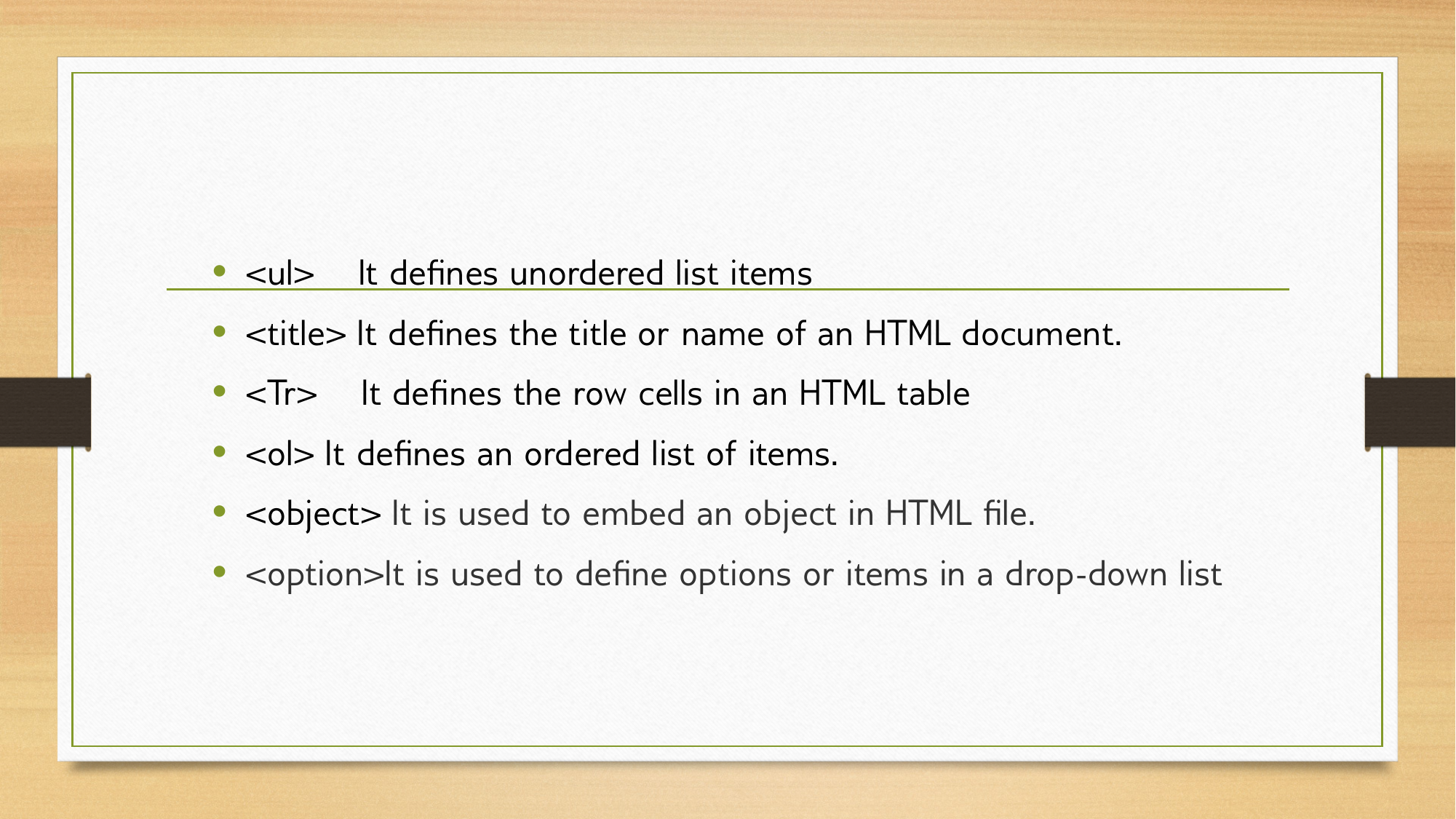

<ul>    It defines unordered list items
<title> It defines the title or name of an HTML document.
<Tr>    It defines the row cells in an HTML table
<ol> It defines an ordered list of items.
<object> It is used to embed an object in HTML file.
<option>It is used to define options or items in a drop-down list